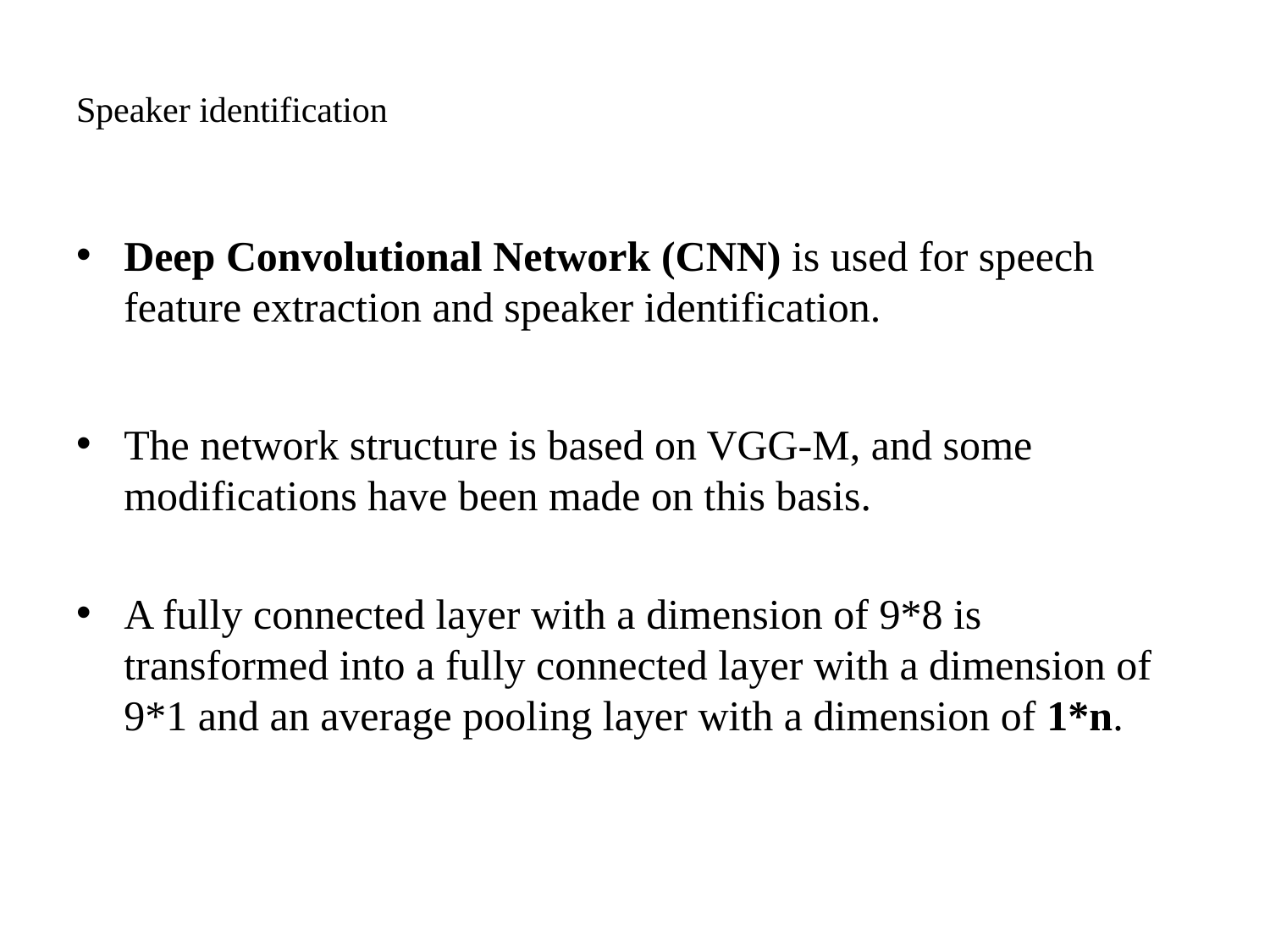

# Speaker identification
Deep Convolutional Network (CNN) is used for speech feature extraction and speaker identification.

The network structure is based on VGG-M, and some modifications have been made on this basis.

A fully connected layer with a dimension of 9*8 is transformed into a fully connected layer with a dimension of 9*1 and an average pooling layer with a dimension of 1*n.